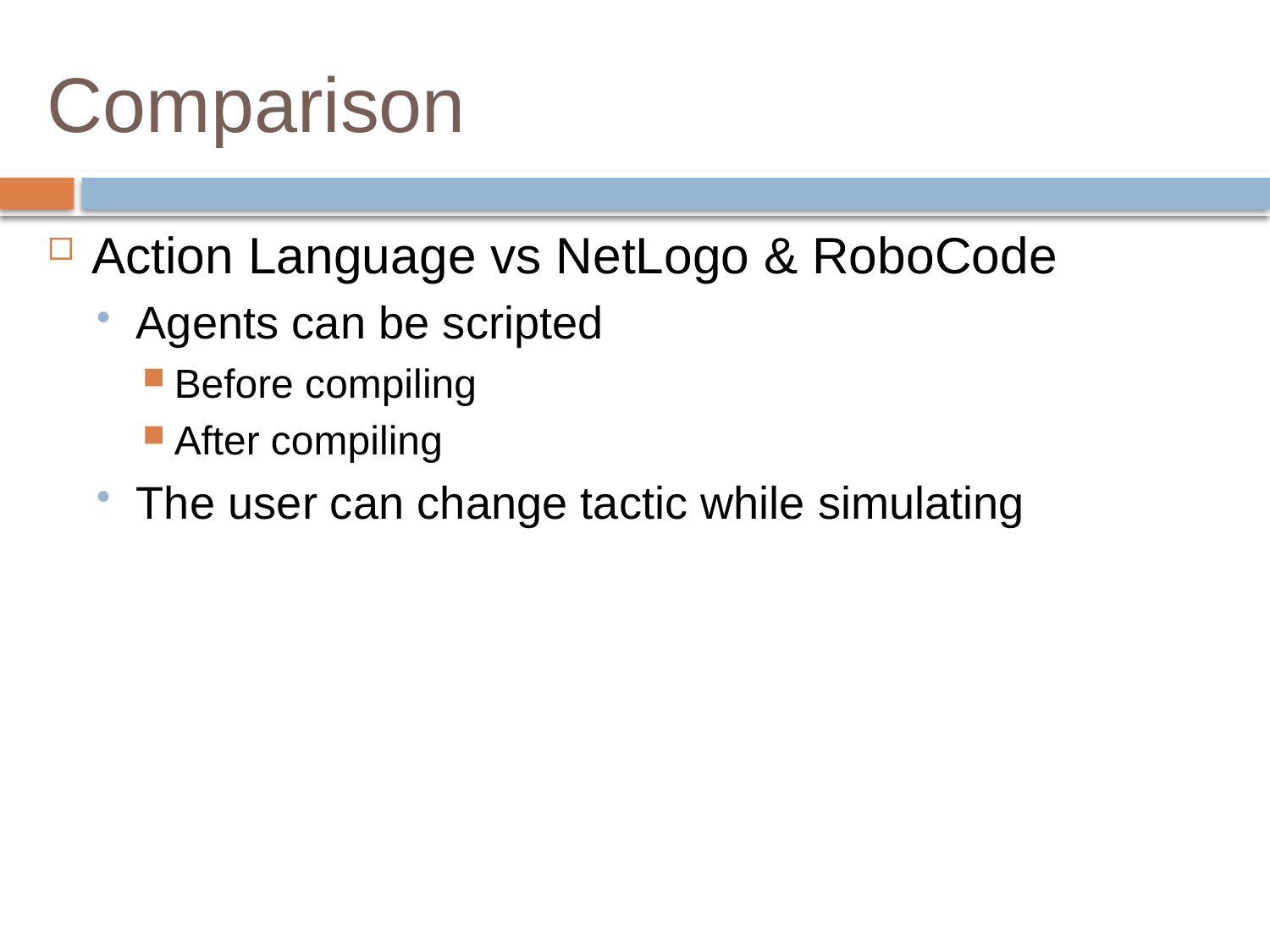

# Comparison
Action Language vs NetLogo & RoboCode
Agents can be scripted
Before compiling
After compiling
The user can change tactic while simulating